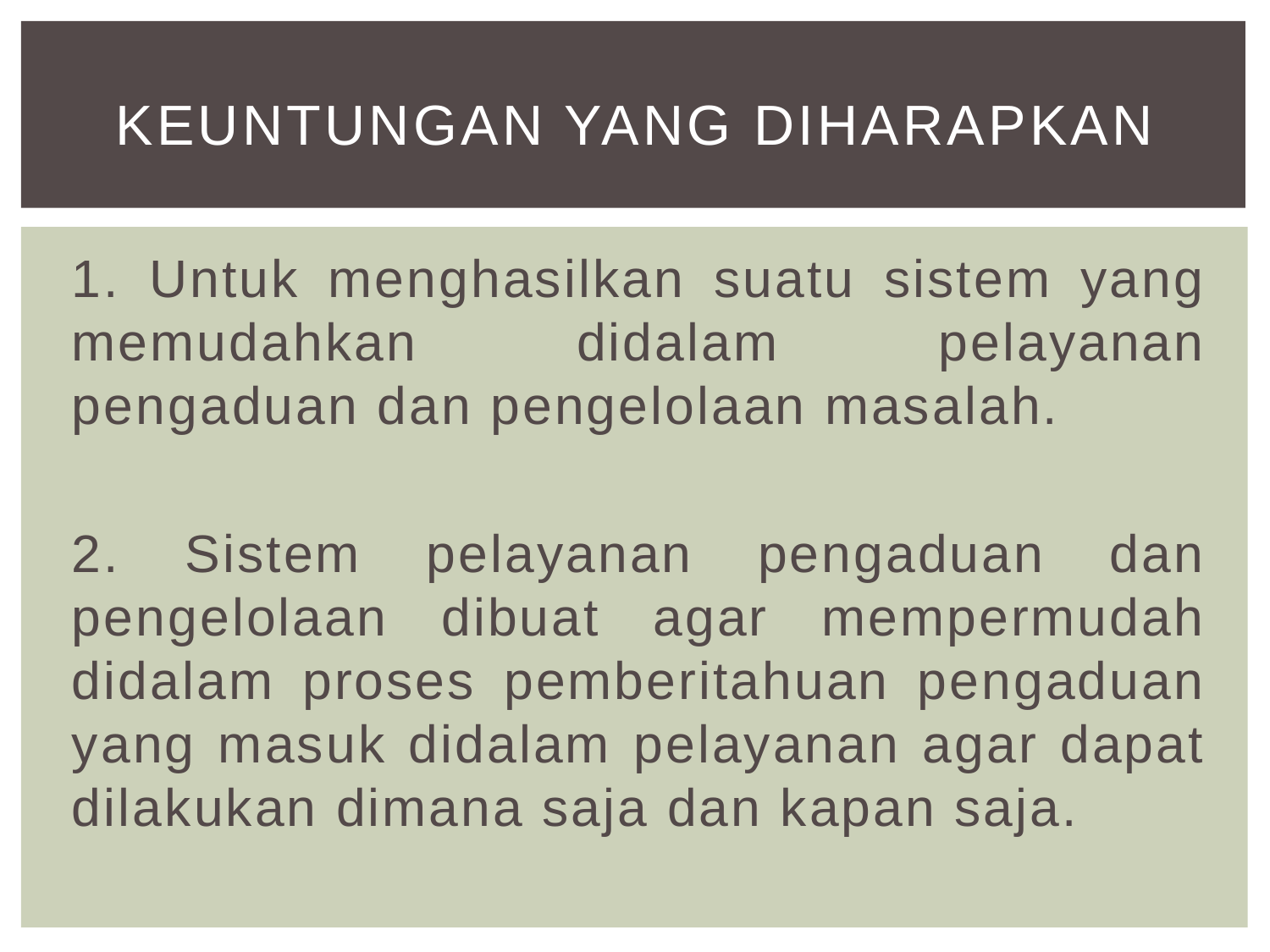

# Keuntungan Yang Diharapkan
1. Untuk menghasilkan suatu sistem yang memudahkan didalam pelayanan pengaduan dan pengelolaan masalah.

2. Sistem pelayanan pengaduan dan pengelolaan dibuat agar mempermudah didalam proses pemberitahuan pengaduan yang masuk didalam pelayanan agar dapat dilakukan dimana saja dan kapan saja.